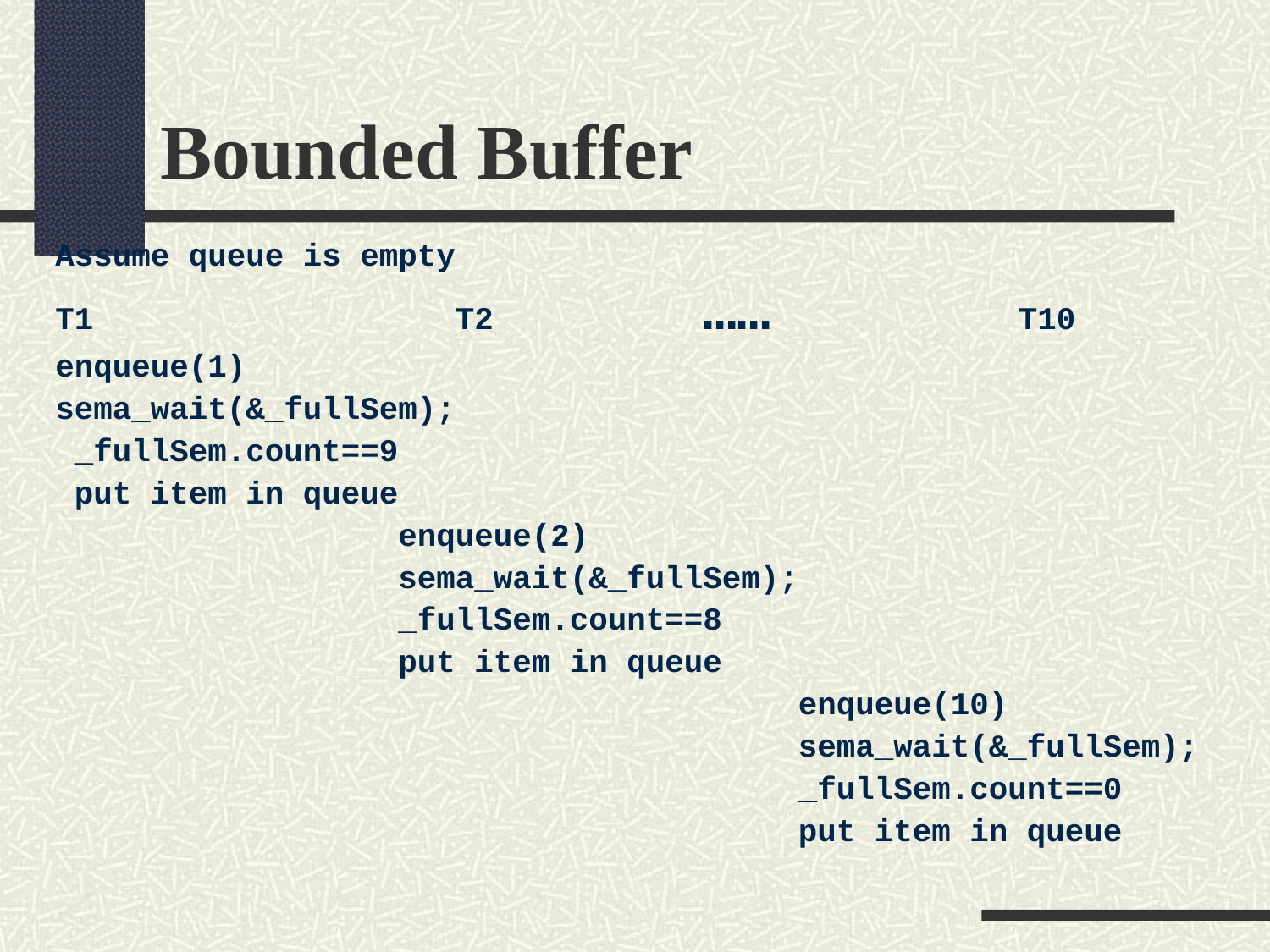

Bounded Buffer
Assume queue is empty
T1                   T2           ……             T10
enqueue(1)
sema_wait(&_fullSem);
 _fullSem.count==9
 put item in queue
                  enqueue(2)
                  sema_wait(&_fullSem);
                  _fullSem.count==8
                  put item in queue
                                       enqueue(10)
                                       sema_wait(&_fullSem);
                                       _fullSem.count==0
                                       put item in queue